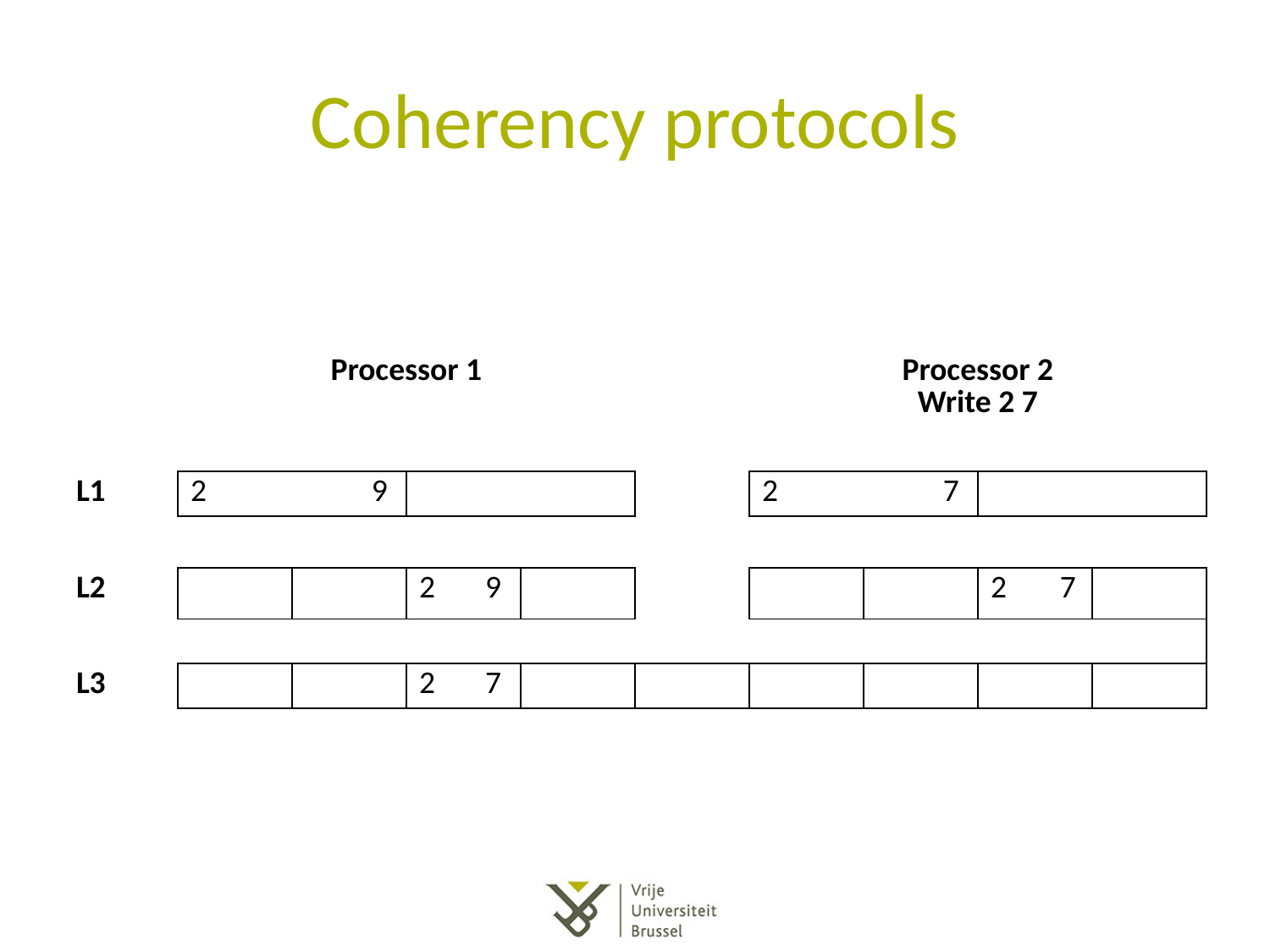

# Coherency protocols
|  | Processor 1 |  |  |  |  | Processor 2 Write 2 7 |  |  |  |
| --- | --- | --- | --- | --- | --- | --- | --- | --- | --- |
|  |  |  |  |  |  |  |  |  |  |
| L1 | 2 9 |  |  |  |  | 2 7 |  |  |  |
|  |  |  |  |  |  |  |  |  |  |
| L2 |  |  | 2 9 |  |  |  |  | 7 |  |
|  |  |  |  |  |  |  |  |  |  |
| L3 |  |  | 2 7 |  |  |  |  |  |  |